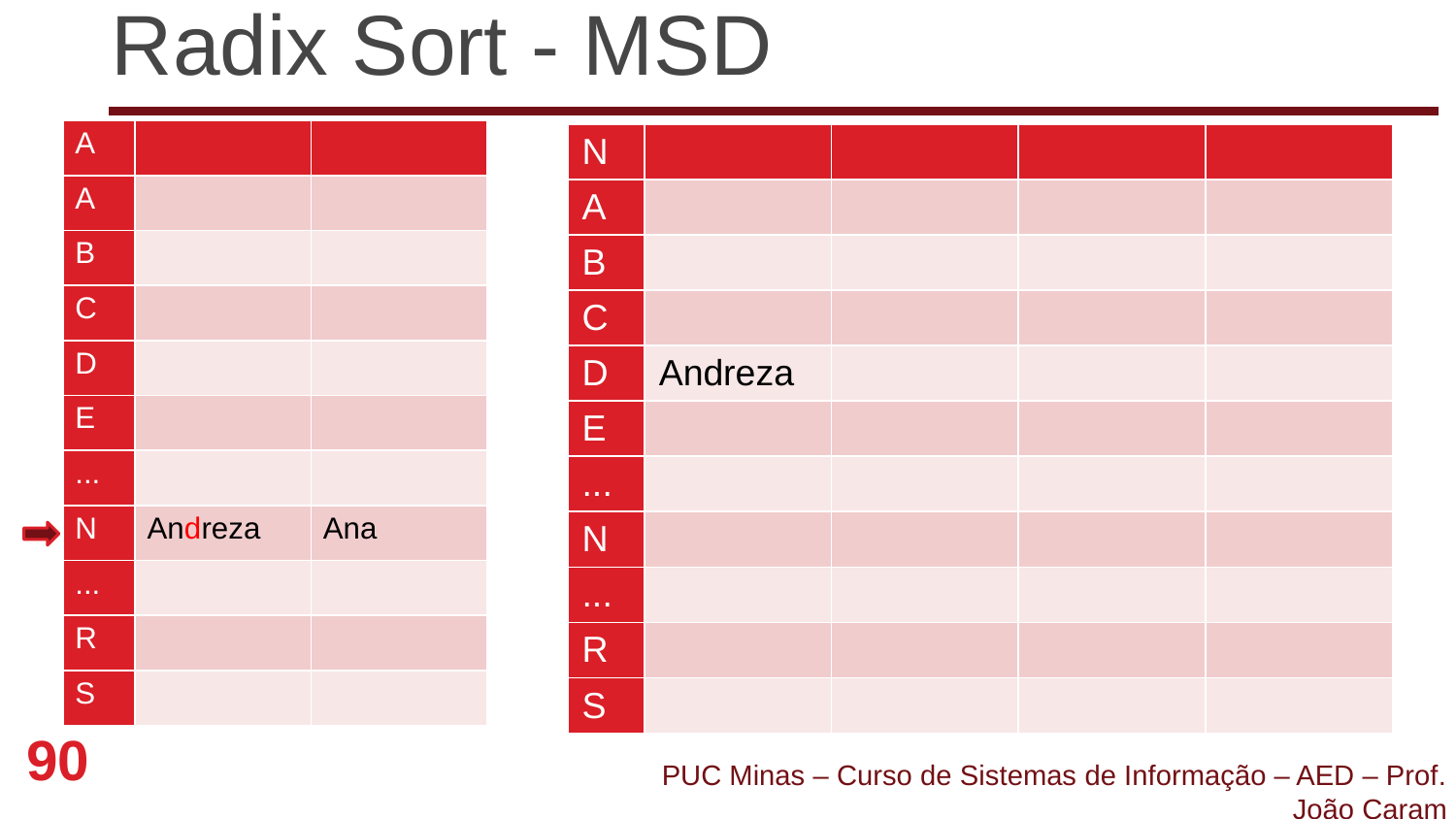

# Radix Sort - MSD
| A |  |  |
| --- | --- | --- |
| A |  |  |
| B |  |  |
| C |  |  |
| D |  |  |
| E |  |  |
| ... |  |  |
| N | Andreza | Ana |
| ... |  |  |
| R |  |  |
| S |  |  |
| N |  |  |  |  |
| --- | --- | --- | --- | --- |
| A |  |  |  |  |
| B |  |  |  |  |
| C |  |  |  |  |
| D | Andreza |  |  |  |
| E |  |  |  |  |
| ... |  |  |  |  |
| N |  |  |  |  |
| ... |  |  |  |  |
| R |  |  |  |  |
| S |  |  |  |  |

90
PUC Minas – Curso de Sistemas de Informação – AED – Prof. João Caram